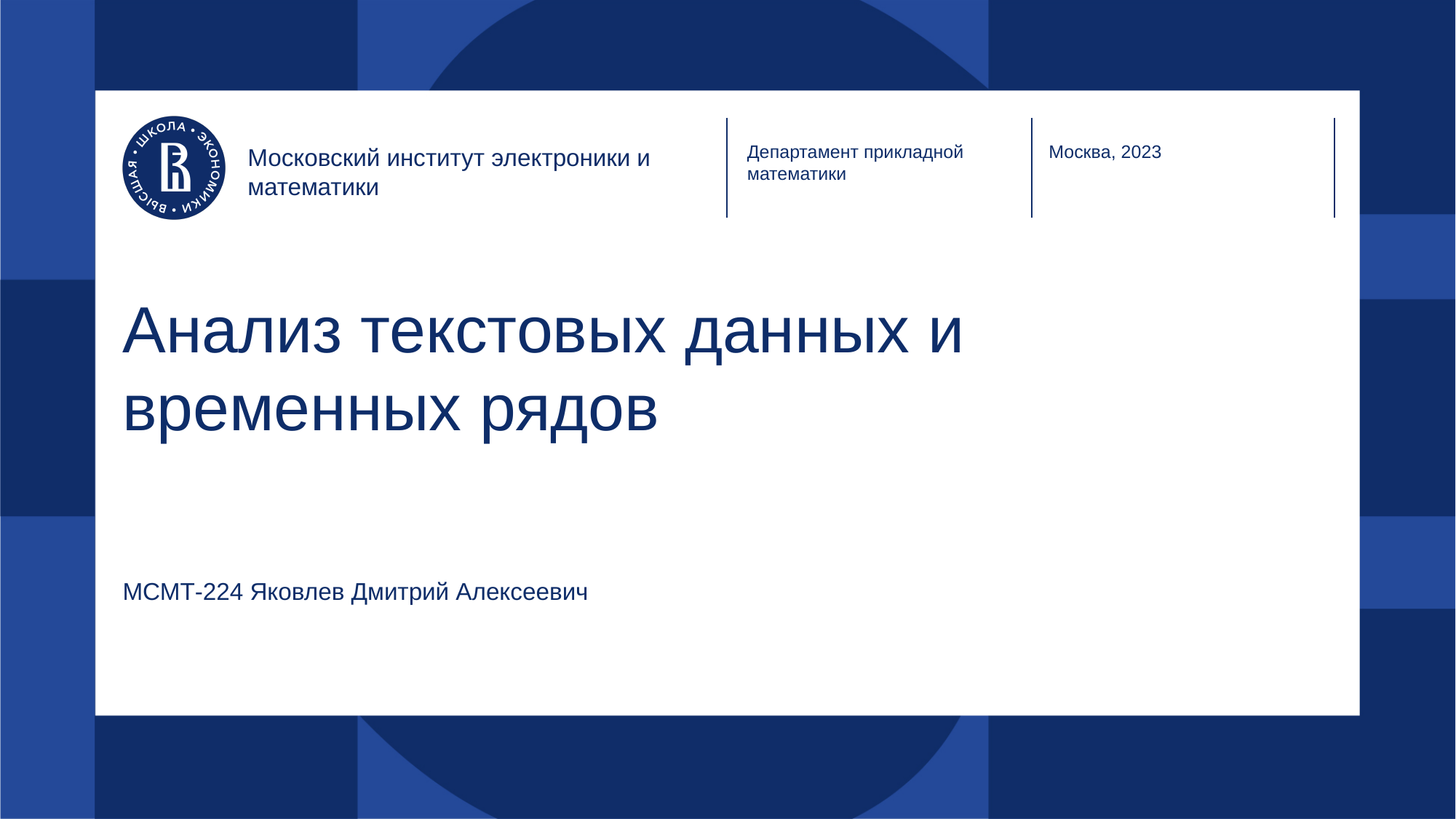

Департамент прикладной математики
Москва, 2023
Московский институт электроники и математики
# Анализ текстовых данных и временных рядов
МСМТ-224 Яковлев Дмитрий Алексеевич